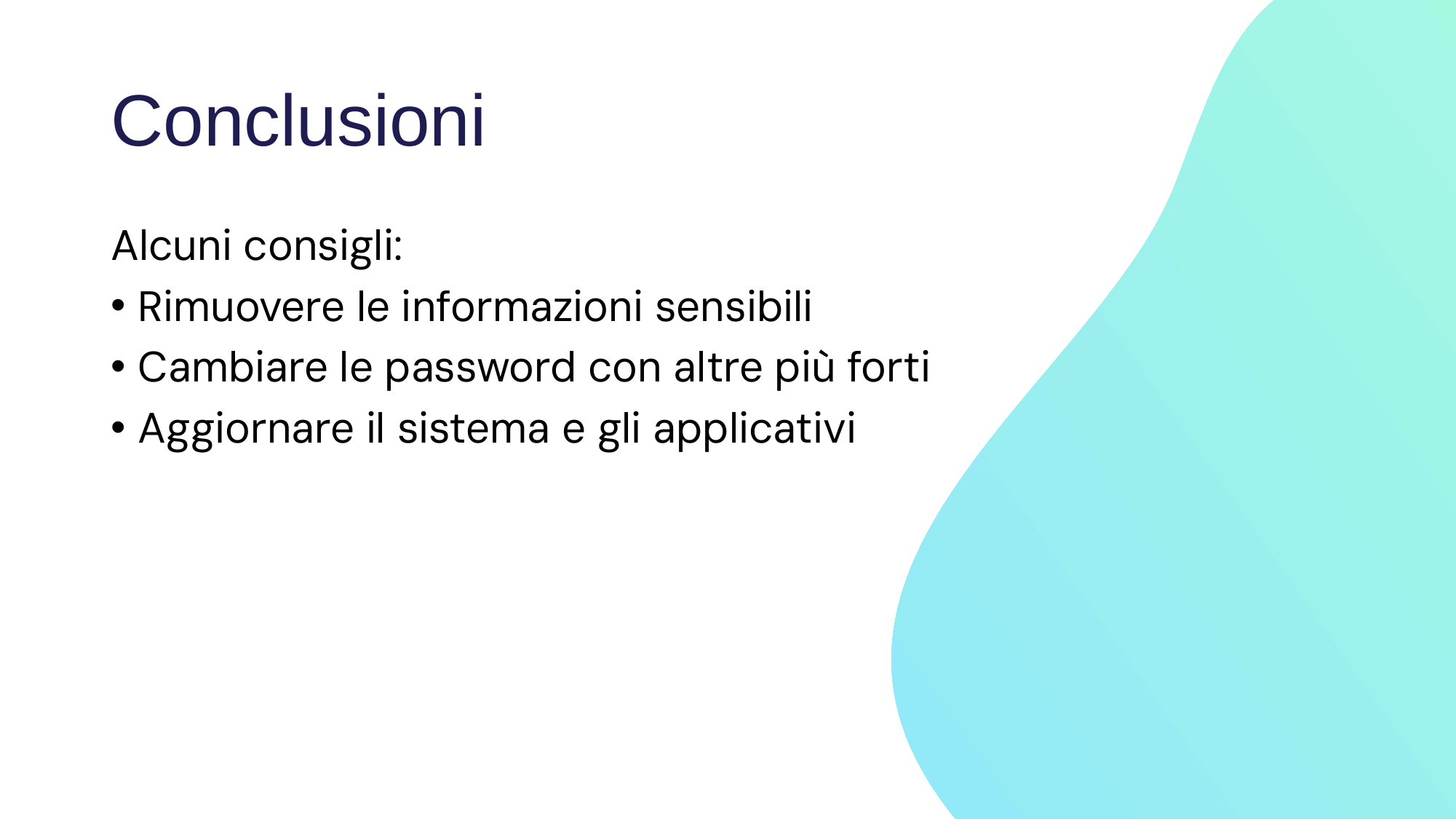

# Conclusioni
Alcuni consigli:
Rimuovere le informazioni sensibili
Cambiare le password con altre più forti
Aggiornare il sistema e gli applicativi